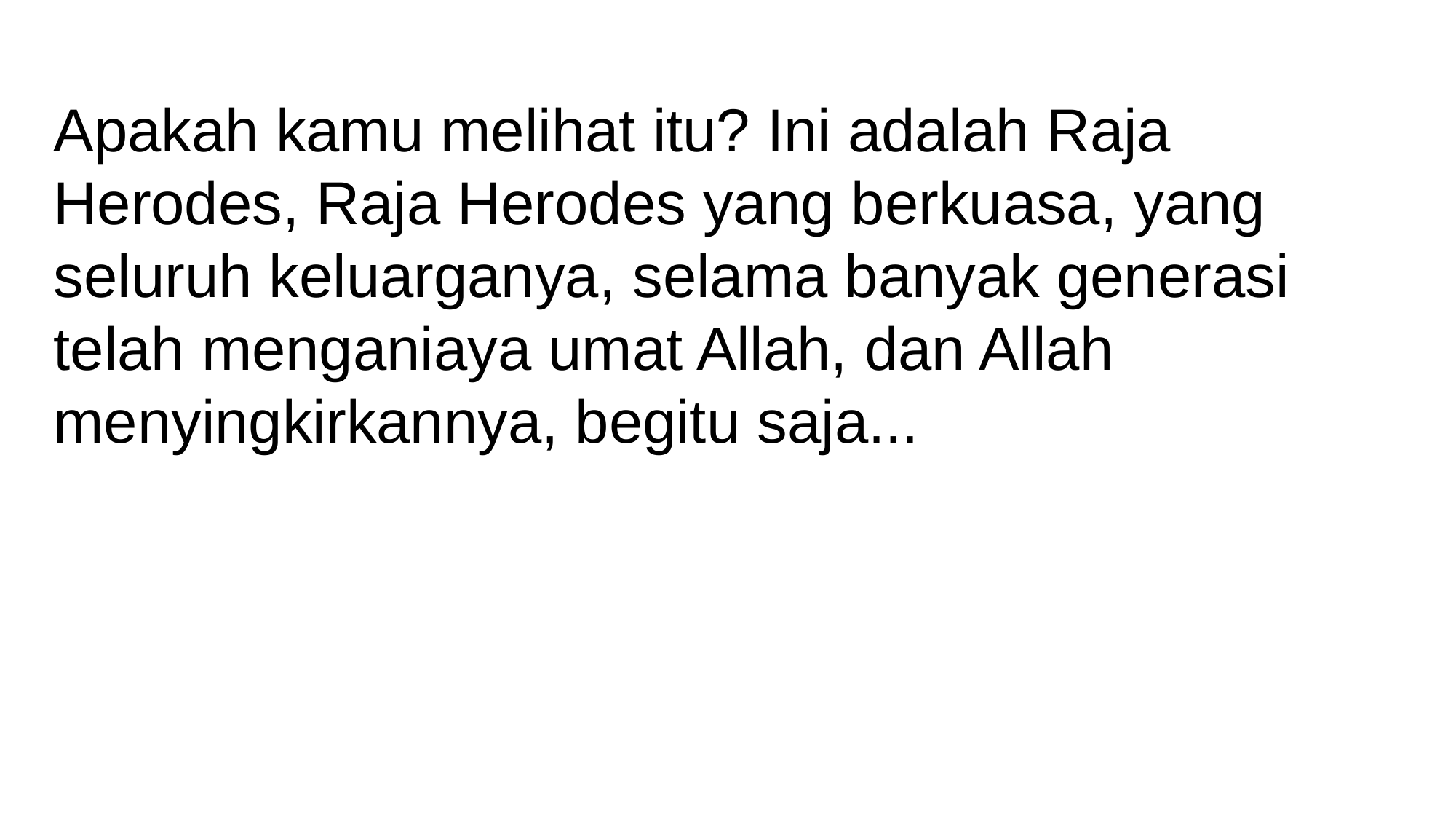

Apakah kamu melihat itu? Ini adalah Raja Herodes, Raja Herodes yang berkuasa, yang seluruh keluarganya, selama banyak generasi telah menganiaya umat Allah, dan Allah menyingkirkannya, begitu saja...